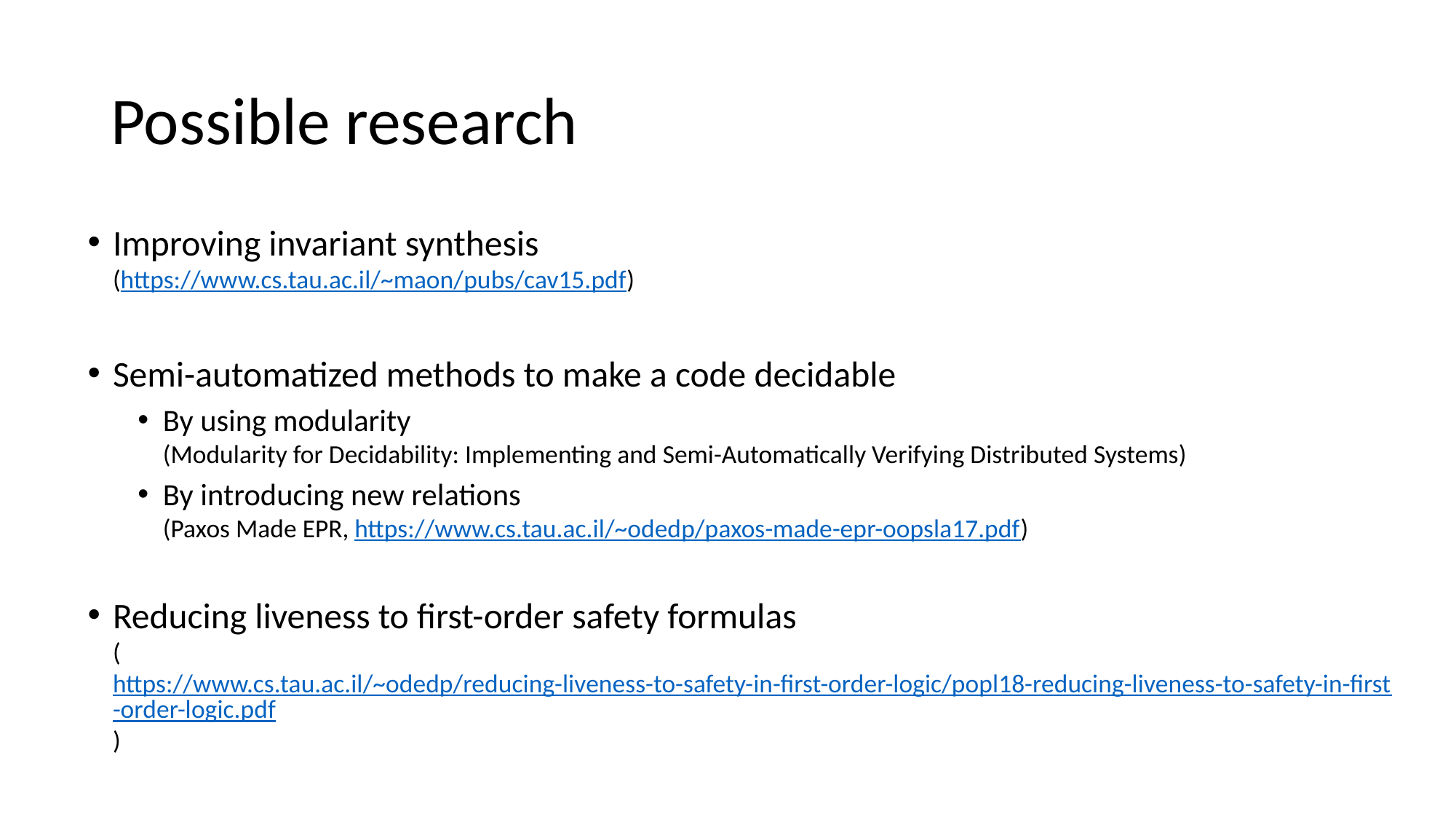

# Possible research
Improving invariant synthesis
(https://www.cs.tau.ac.il/~maon/pubs/cav15.pdf)

Semi-automatized methods to make a code decidable
By using modularity
(Modularity for Decidability: Implementing and Semi-Automatically Verifying Distributed Systems)
By introducing new relations
(Paxos Made EPR, https://www.cs.tau.ac.il/~odedp/paxos-made-epr-oopsla17.pdf)
Reducing liveness to first-order safety formulas
(https://www.cs.tau.ac.il/~odedp/reducing-liveness-to-safety-in-first-order-logic/popl18-reducing-liveness-to-safety-in-first-order-logic.pdf)